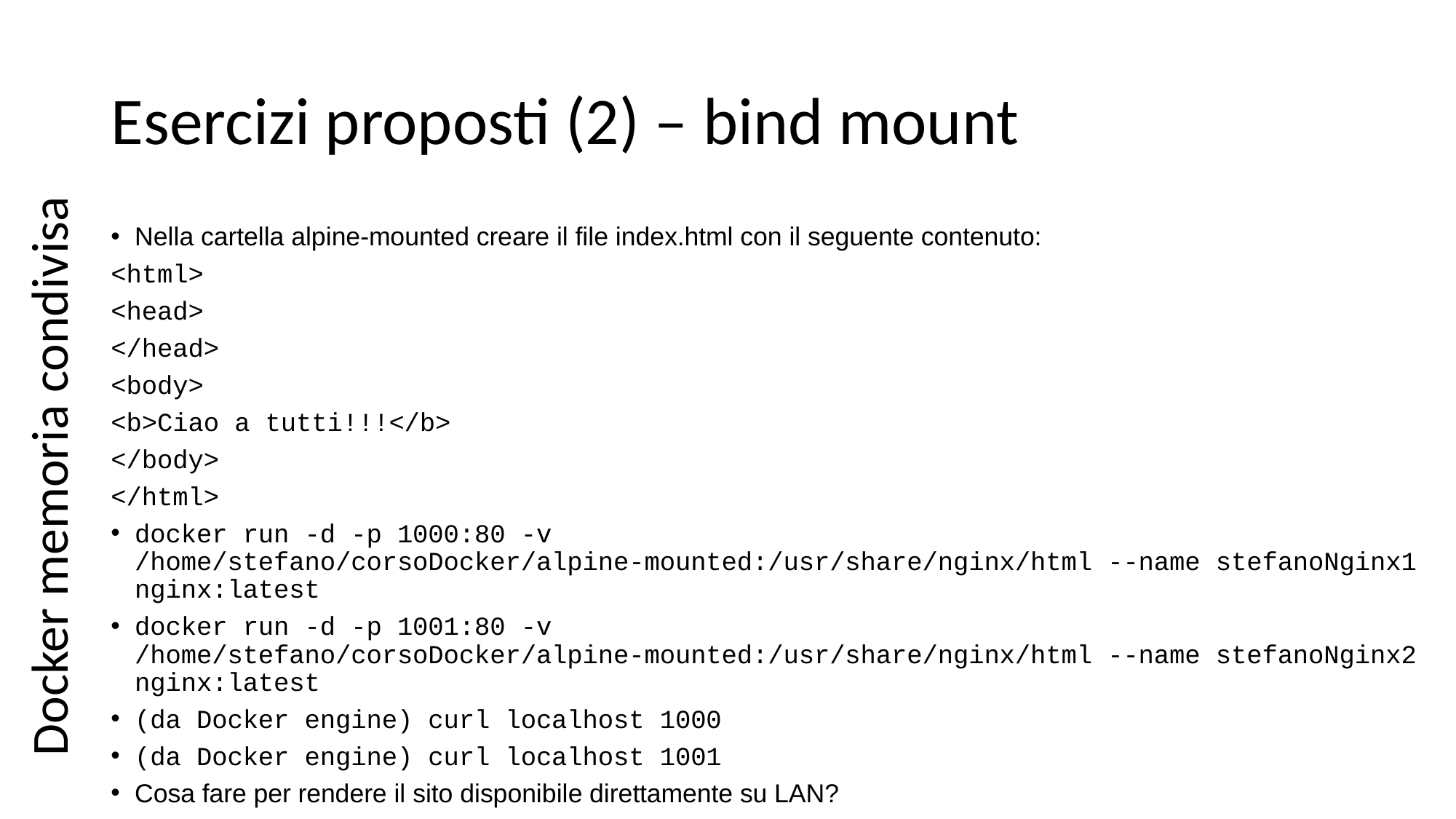

# Esercizi proposti (2) – bind mount
Docker memoria condivisa
Nella cartella alpine-mounted creare il file index.html con il seguente contenuto:
<html>
<head>
</head>
<body>
<b>Ciao a tutti!!!</b>
</body>
</html>
docker run -d -p 1000:80 -v /home/stefano/corsoDocker/alpine-mounted:/usr/share/nginx/html --name stefanoNginx1 nginx:latest
docker run -d -p 1001:80 -v /home/stefano/corsoDocker/alpine-mounted:/usr/share/nginx/html --name stefanoNginx2 nginx:latest
(da Docker engine) curl localhost 1000
(da Docker engine) curl localhost 1001
Cosa fare per rendere il sito disponibile direttamente su LAN?